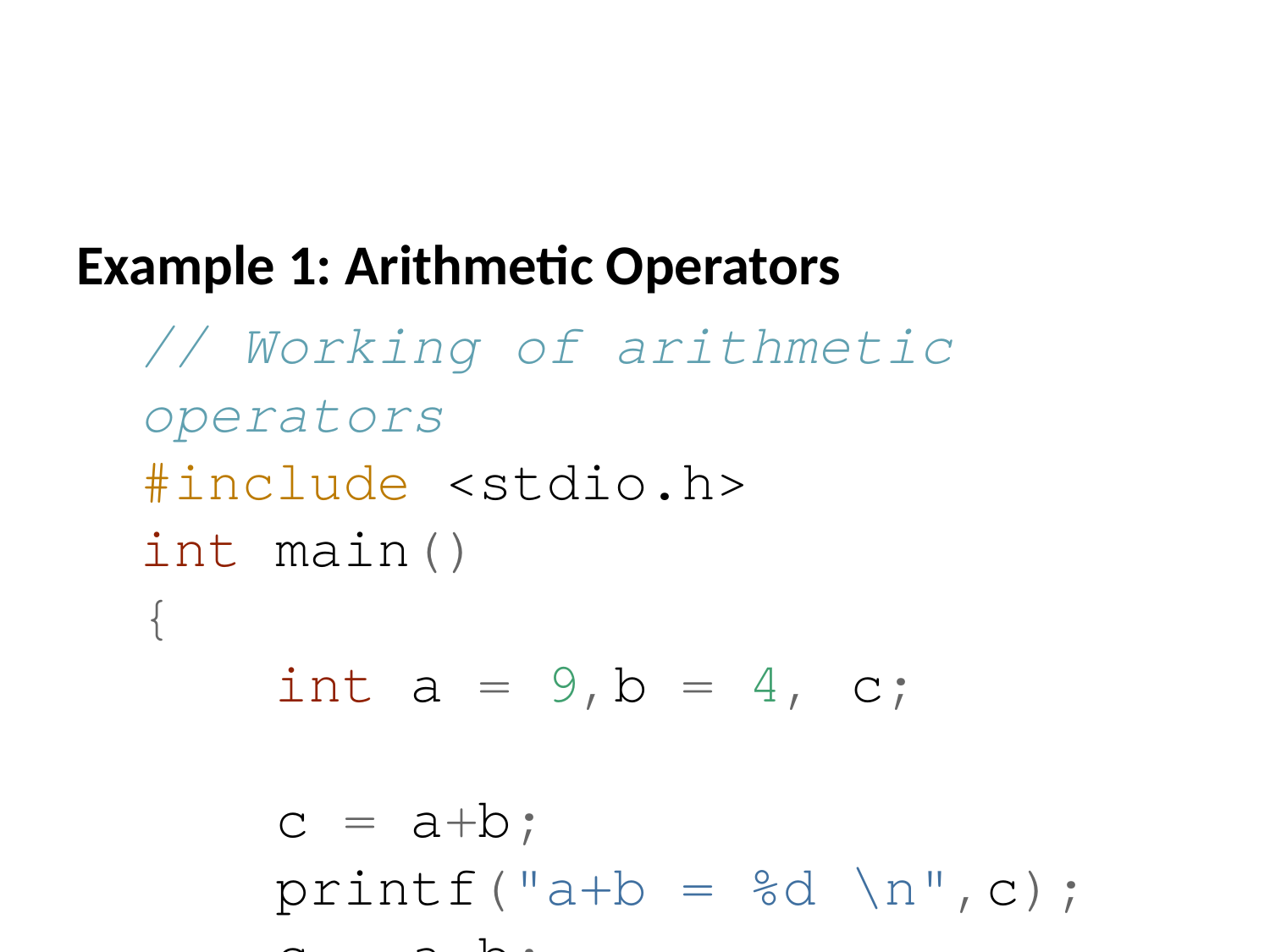

Example 1: Arithmetic Operators
// Working of arithmetic operators
#include <stdio.h>
int main()
{
    int a = 9,b = 4, c;
    c = a+b;
    printf("a+b = %d \n",c);
    c = a-b;
    printf("a-b = %d \n",c);
    c = a*b;
    printf("a*b = %d \n",c);
    c = a/b;
    printf("a/b = %d \n",c);
    c = a%b;
    printf("Remainder when a divided by b = %d \n",c);
    return 0;
}
Output
a+b = 13
a-b = 5
a*b = 36
a/b = 2
Remainder when a divided by b=1
As you might guess, the operators +, -, and * calculate addition, subtraction, and multiplication, respectively.
9/4Equals 2.25 in standard math. In the program, however, the result is 2.
This is due to the fact that both variables a and b are integers. As a result, the output is also an integer. The compiler ignores the word following the decimal point and displays response 2 rather than 2.25.
The residual is computed using the modulo operator percent. The remaining is 1 when a=9 is divided by b=4. Only integers can be used with the percent operator.
Assume that a = 5.0, b = 2.0, c = 5, and d = 2. After that, in C programming.
// Either one of the operands is a floating-point number
a/b = 2.5
a/d = 2.5
c/b = 2.5
// Both operands are integers
c/d = 2
C Increment and Decrement Operators
To alter the value of an operand (constant or variable) by one, C programming offers two operators: increment ++ and decrease --.
Increment ++ raises the value by one, and decrement -- lowers the value by one. These two operators are unary, which means they only work on a single operand.
Example 2: Increment and Decrement Operators
// Working of increment and decrement operators
#include <stdio.h>
int main()
{
    int a = 10, b = 100;
    float c = 10.5, d = 100.5;
    printf("++a = %d \n", ++a);
    printf("--b = %d \n", --b);
    printf("++c = %f \n", ++c);
    printf("--d = %f \n", --d);
    return 0;
}
Output
++a = 11
--b = 99
++c = 11.500000
--d = 99.500000
The operators ++ and -- are used as prefixes here. These two operators, like a++ and a-- can also be used as postfixes.